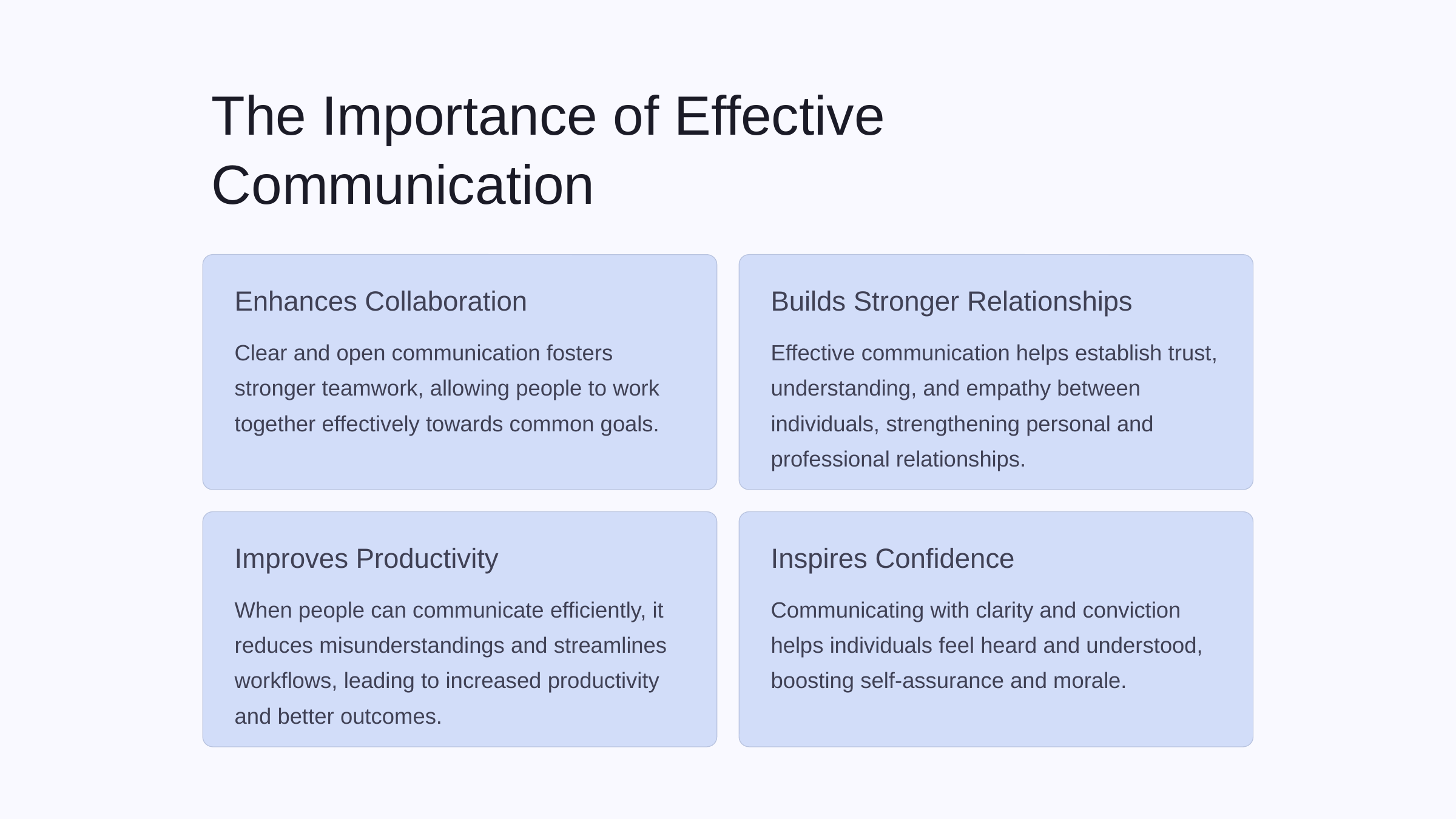

The Importance of Effective Communication

Enhances Collaboration
Builds Stronger Relationships
Clear and open communication fosters stronger teamwork, allowing people to work together effectively towards common goals.
Effective communication helps establish trust, understanding, and empathy between individuals, strengthening personal and professional relationships.

Improves Productivity
Inspires Confidence
When people can communicate efficiently, it reduces misunderstandings and streamlines workflows, leading to increased productivity and better outcomes.
Communicating with clarity and conviction helps individuals feel heard and understood, boosting self-assurance and morale.